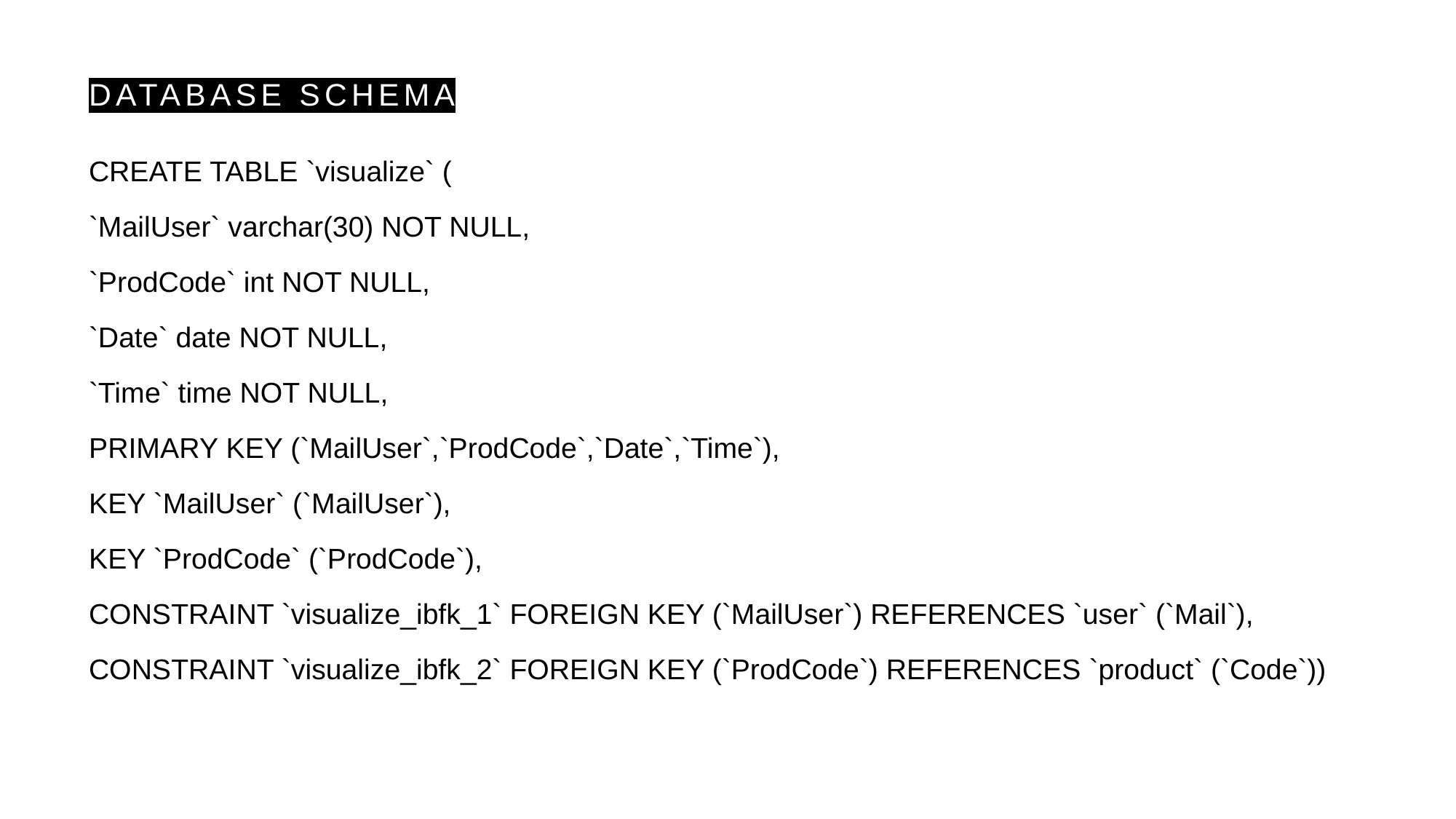

# Database sCHEMA
CREATE TABLE `visualize` (
`MailUser` varchar(30) NOT NULL,
`ProdCode` int NOT NULL,
`Date` date NOT NULL,
`Time` time NOT NULL,
PRIMARY KEY (`MailUser`,`ProdCode`,`Date`,`Time`),
KEY `MailUser` (`MailUser`),
KEY `ProdCode` (`ProdCode`),
CONSTRAINT `visualize_ibfk_1` FOREIGN KEY (`MailUser`) REFERENCES `user` (`Mail`),
CONSTRAINT `visualize_ibfk_2` FOREIGN KEY (`ProdCode`) REFERENCES `product` (`Code`))